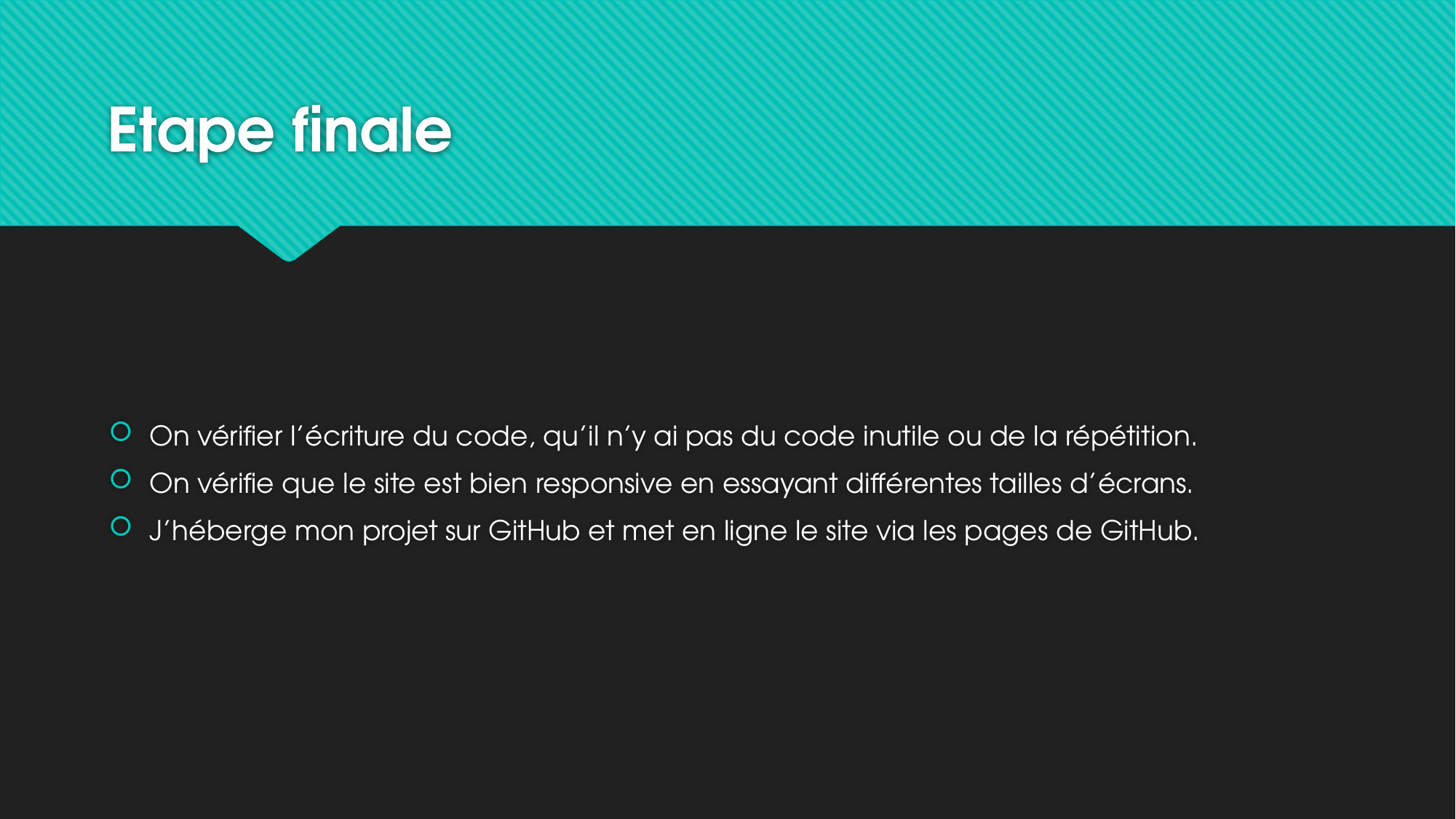

# Etape finale
On vérifier l’écriture du code, qu’il n’y ai pas du code inutile ou de la répétition.
On vérifie que le site est bien responsive en essayant différentes tailles d’écrans.
J’héberge mon projet sur GitHub et met en ligne le site via les pages de GitHub.